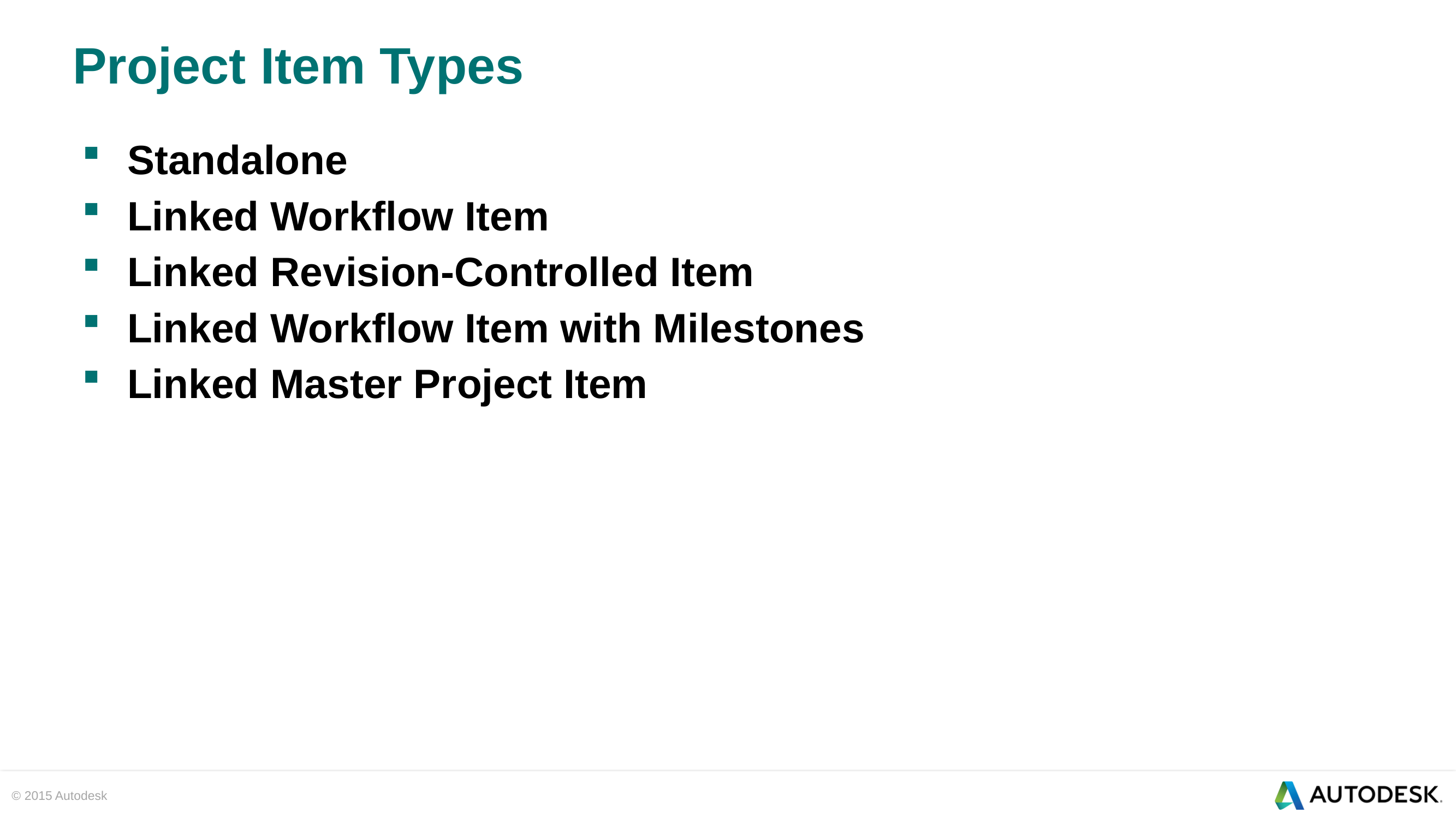

# Project Item Types
Standalone
Linked Workflow Item
Linked Revision-Controlled Item
Linked Workflow Item with Milestones
Linked Master Project Item